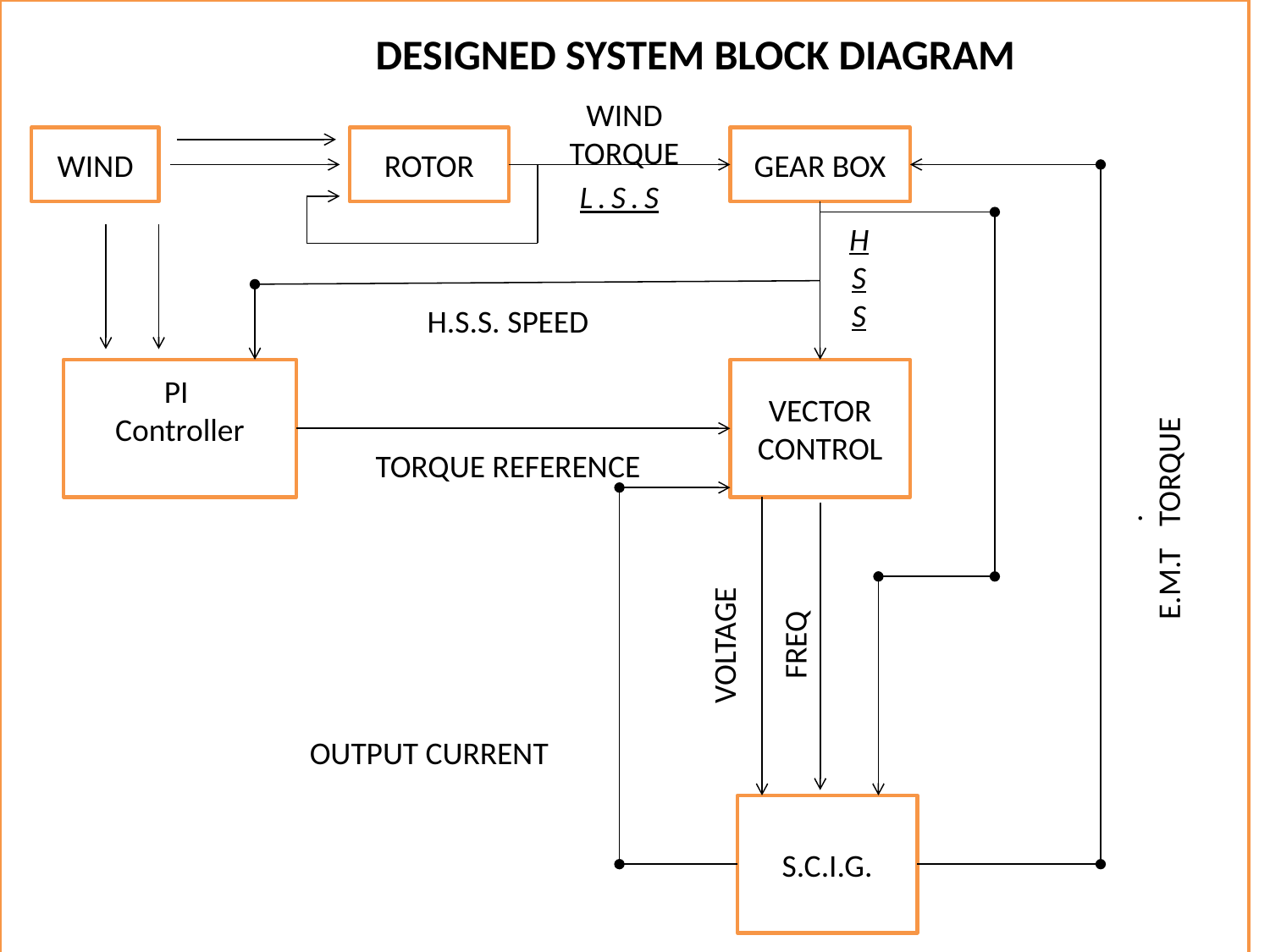

DESIGNED SYSTEM BLOCK DIAGRAM
WIND TORQUE
WIND
ROTOR
GEAR BOX
.
E.M.T   TORQUE
L.S.S
H
S
S
H.S.S. SPEED
PI
Controller

VECTOR CONTROL
TORQUE REFERENCE
VOLTAGE
FREQ

OUTPUT CURRENT
S.C.I.G.